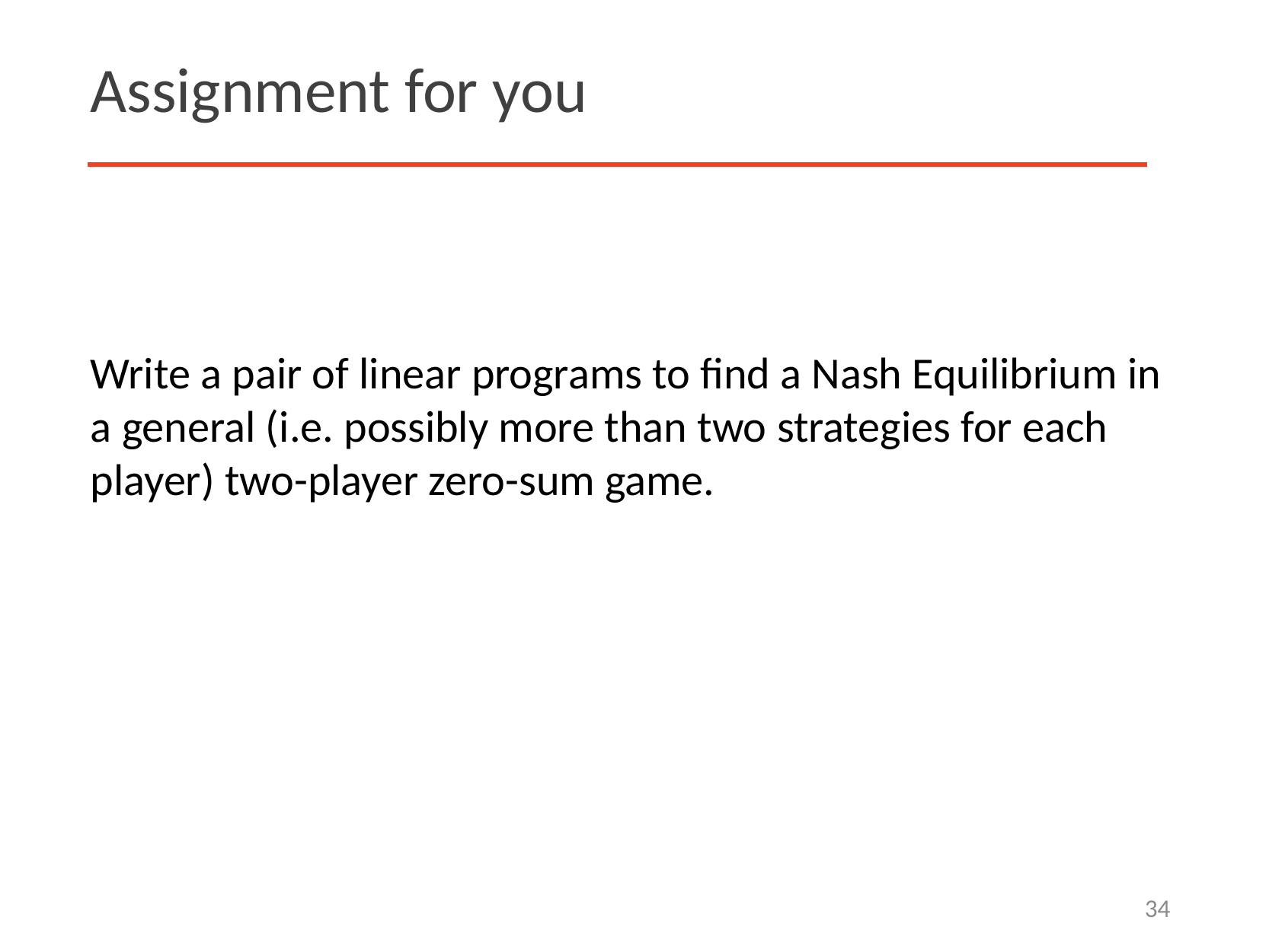

# Assignment for you

Write a pair of linear programs to find a Nash Equilibrium in a general (i.e. possibly more than two strategies for each player) two-player zero-sum game.
34